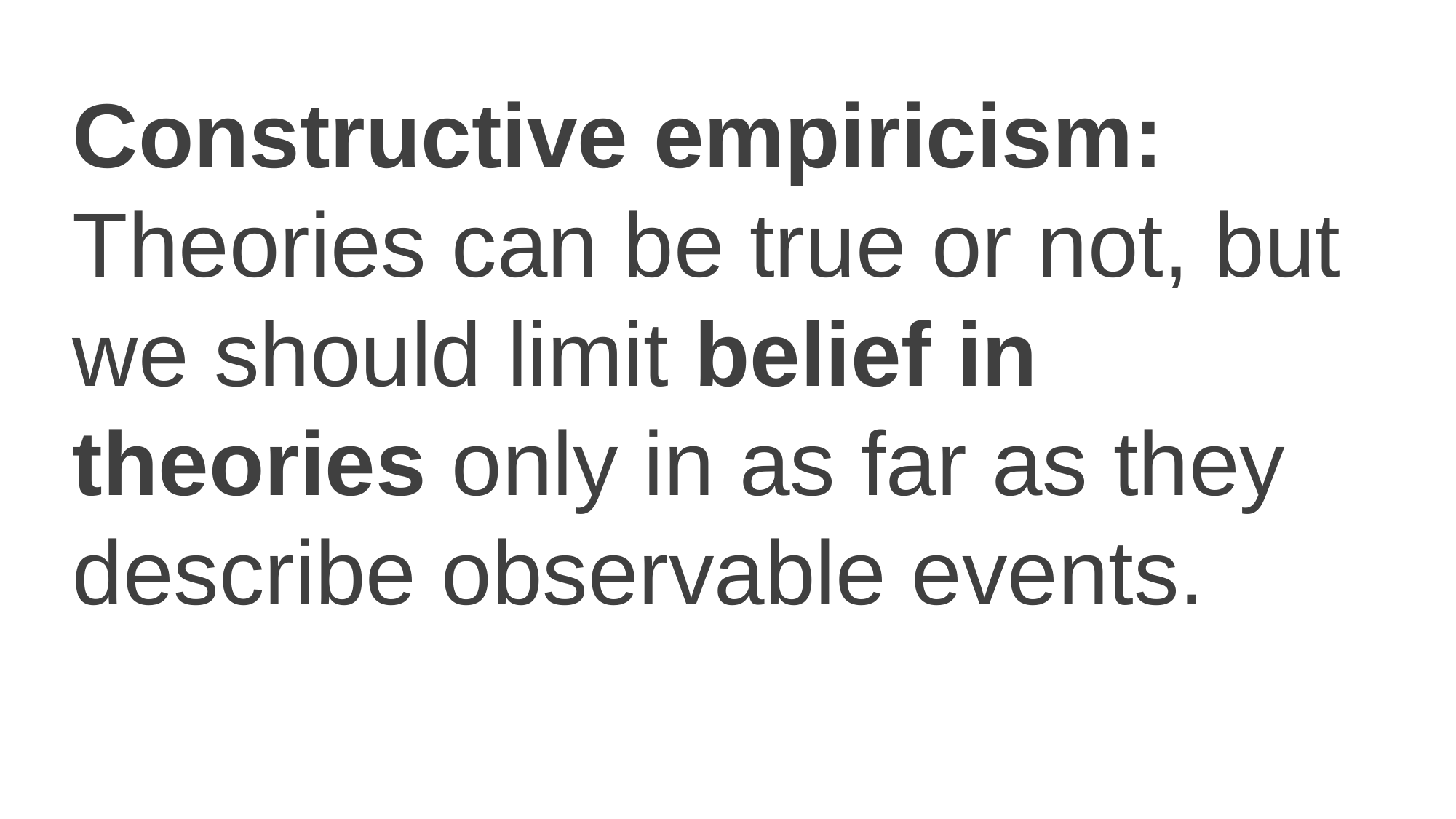

Constructive empiricism: Theories can be true or not, but we should limit belief in theories only in as far as they describe observable events.